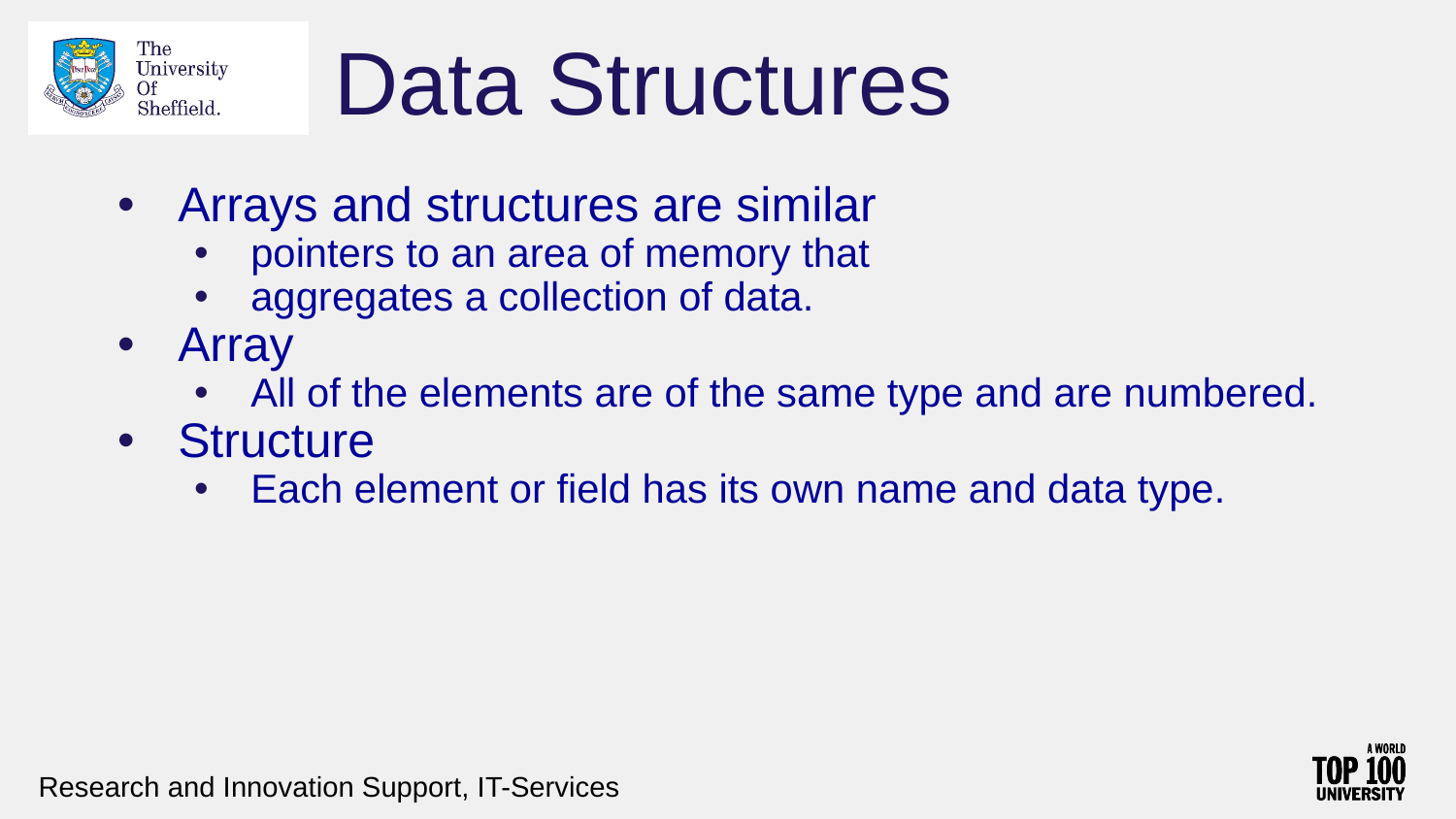

# Data Structures
Arrays and structures are similar
pointers to an area of memory that
aggregates a collection of data.
Array
All of the elements are of the same type and are numbered.
Structure
Each element or field has its own name and data type.